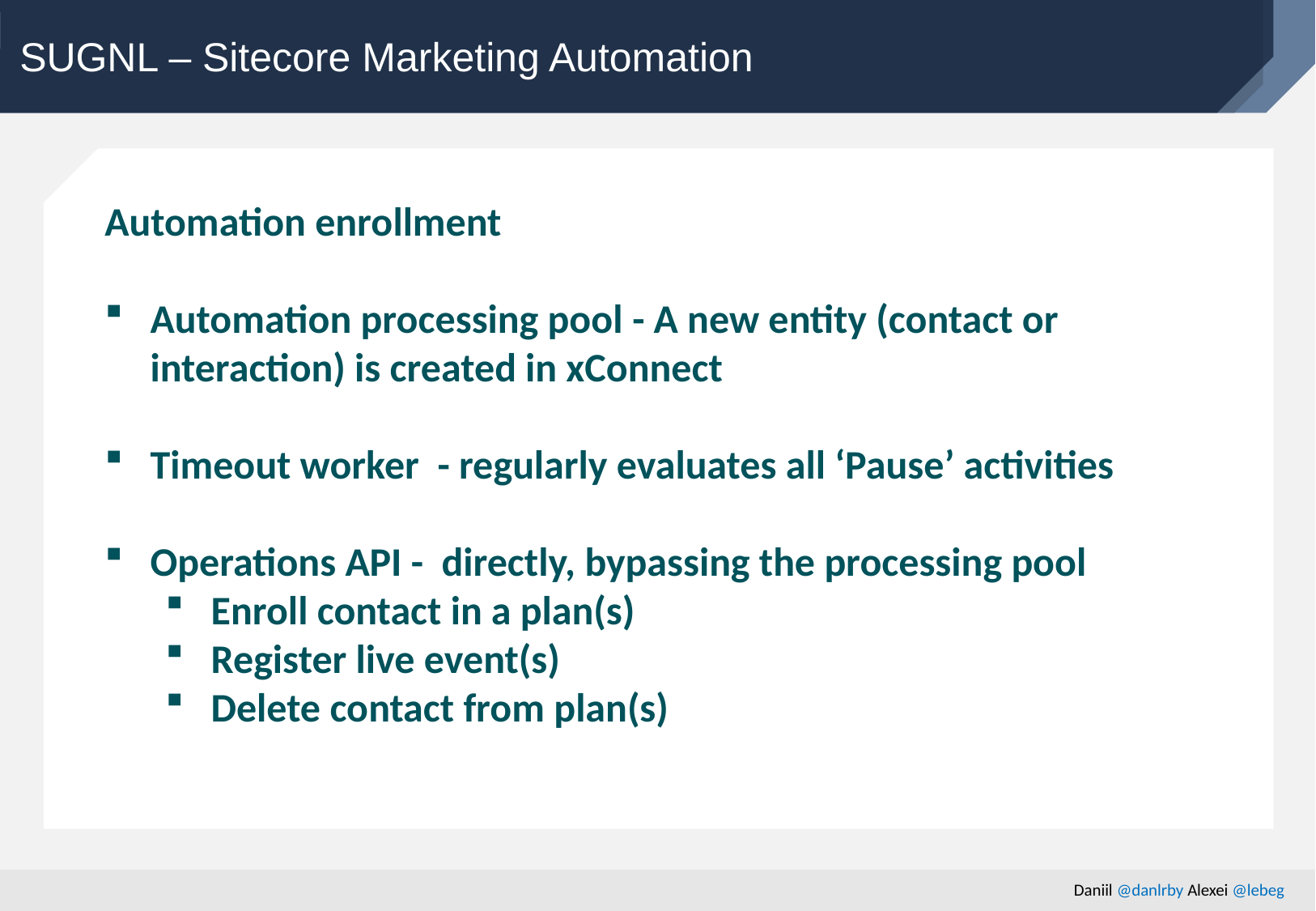

SUGNL – Sitecore Marketing Automation

Automation enrollment

Automation processing pool - A new entity (contact or interaction) is created in xConnect

Timeout worker  - regularly evaluates all ‘Pause’ activities

Operations API -  directly, bypassing the processing pool
Enroll contact in a plan(s)
Register live event(s)
Delete contact from plan(s)

Daniil @danlrby Alexei @lebeg